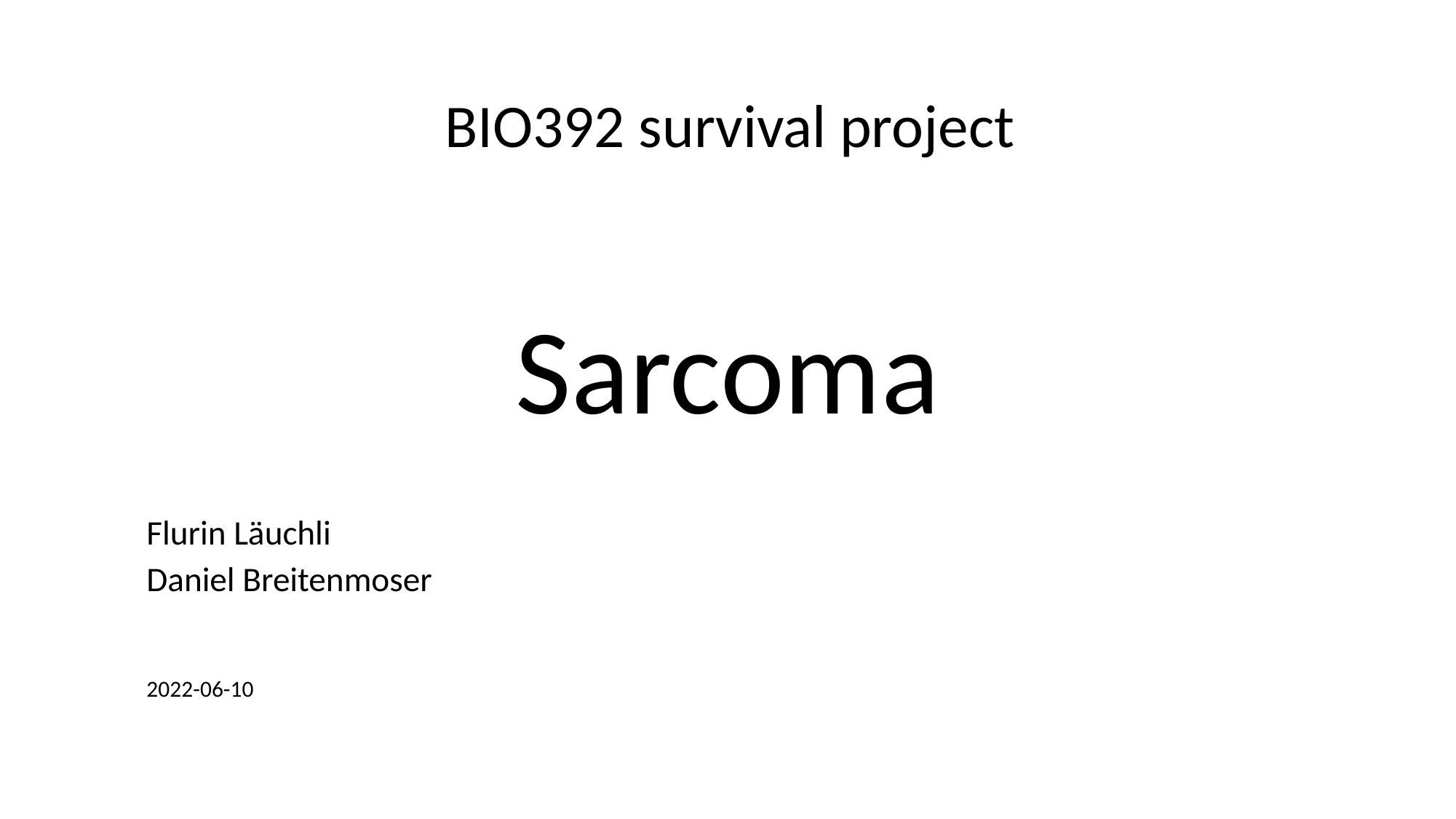

BIO392 survival project
# Sarcoma
Flurin Läuchli
Daniel Breitenmoser

2022-06-10